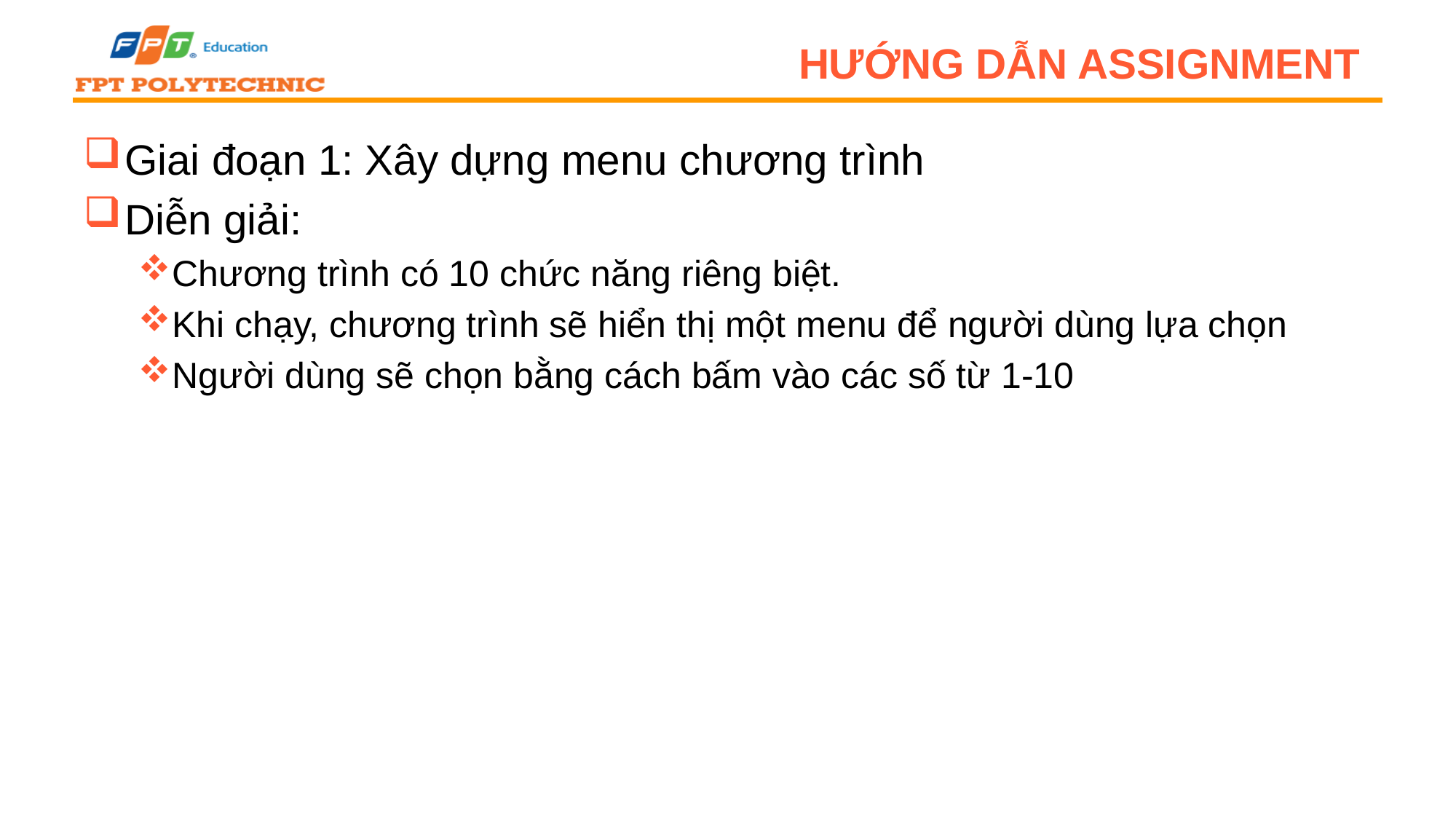

# HƯỚNG DẪN ASSIGNMENT
Giai đoạn 1: Xây dựng menu chương trình
Diễn giải:
Chương trình có 10 chức năng riêng biệt.
Khi chạy, chương trình sẽ hiển thị một menu để người dùng lựa chọn
Người dùng sẽ chọn bằng cách bấm vào các số từ 1-10